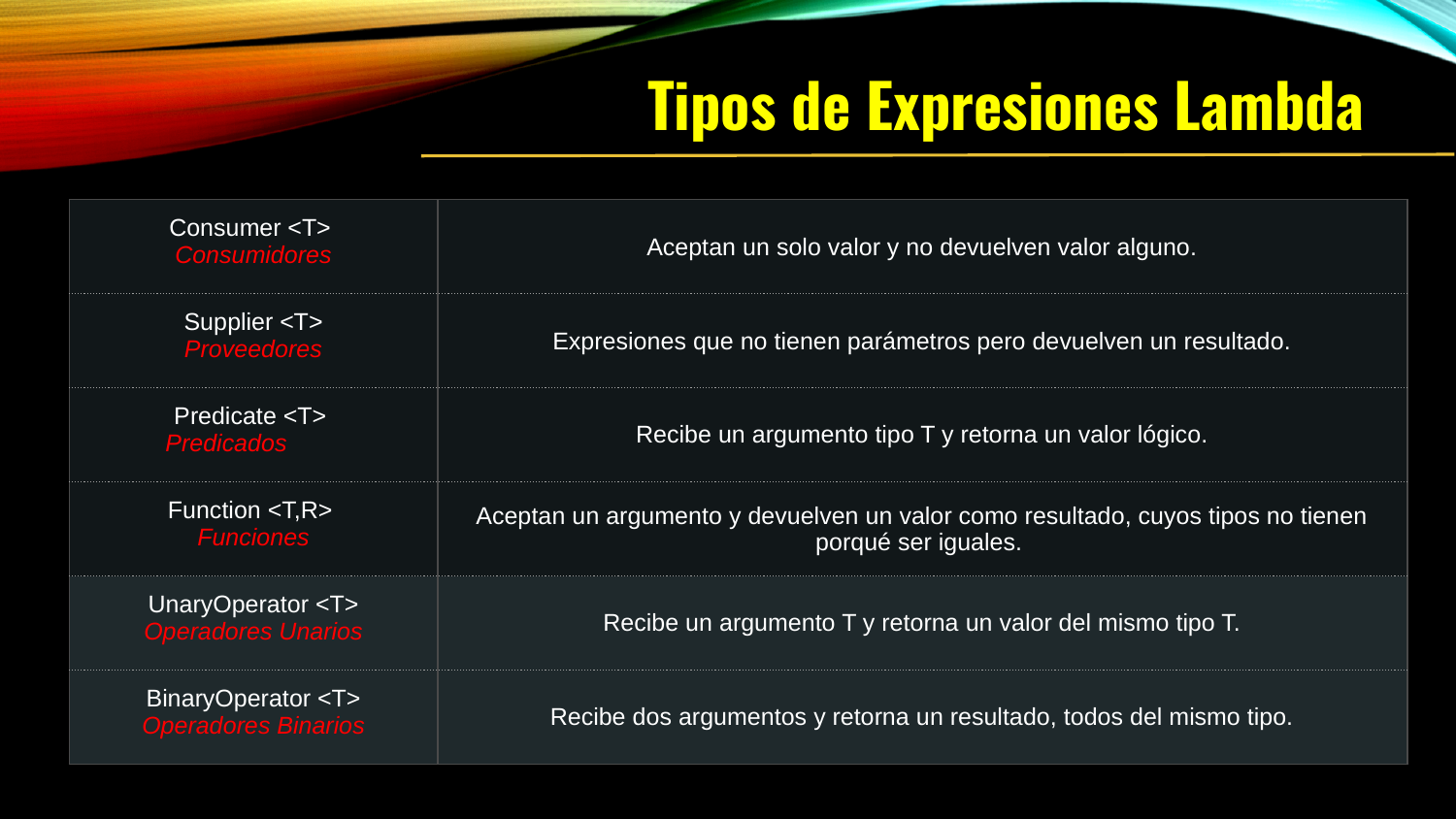

Tipos de Expresiones Lambda
| Consumer <T> Consumidores | Aceptan un solo valor y no devuelven valor alguno. |
| --- | --- |
| Supplier <T> Proveedores | Expresiones que no tienen parámetros pero devuelven un resultado. |
| Predicate <T> Predicados | Recibe un argumento tipo T y retorna un valor lógico. |
| Function <T,R> Funciones | Aceptan un argumento y devuelven un valor como resultado, cuyos tipos no tienen porqué ser iguales. |
| UnaryOperator <T> Operadores Unarios | Recibe un argumento T y retorna un valor del mismo tipo T. |
| BinaryOperator <T> Operadores Binarios | Recibe dos argumentos y retorna un resultado, todos del mismo tipo. |